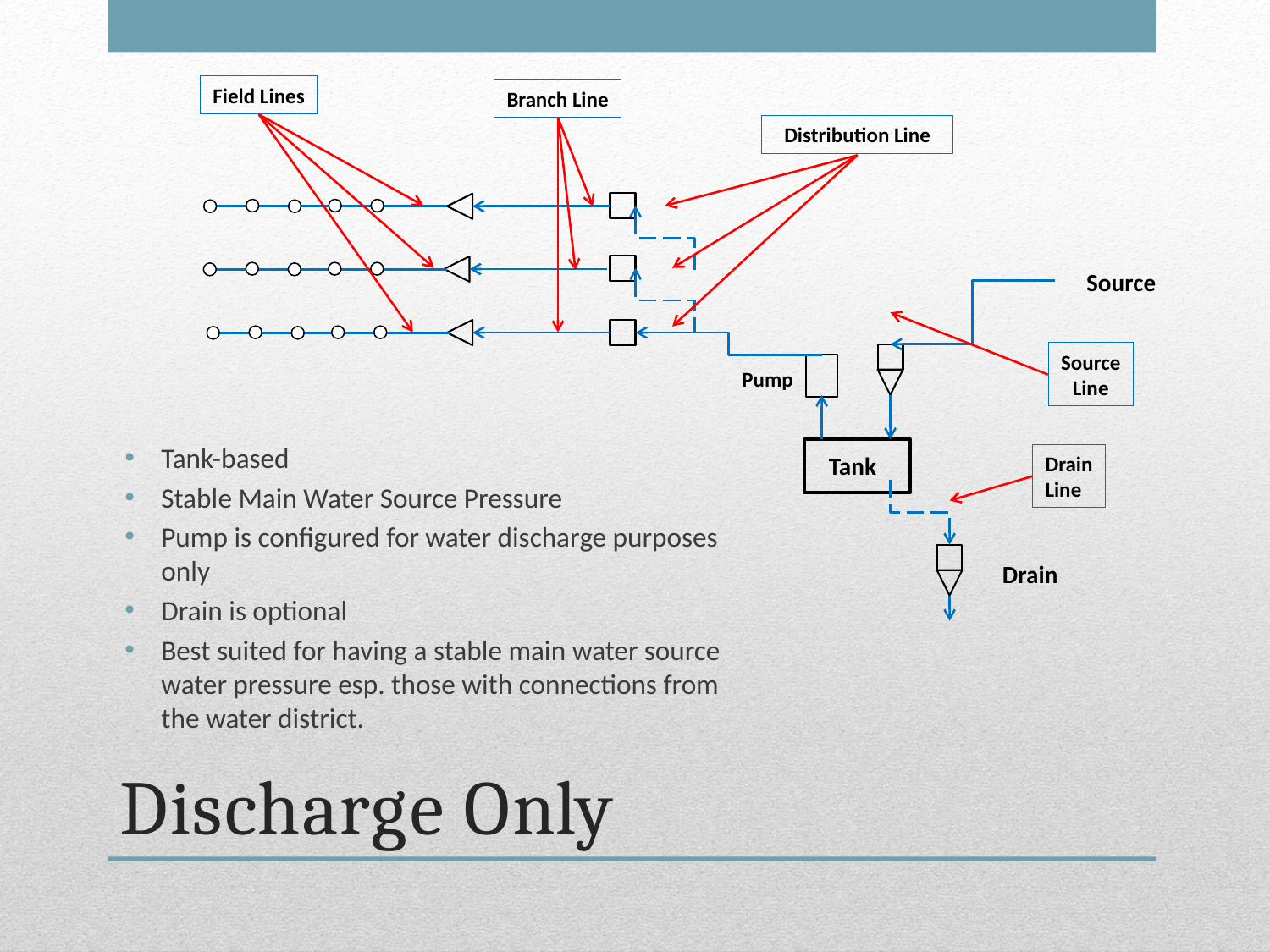

Field Lines
Branch Line
Distribution Line

Pump
Tank
Drain
Source
Line
Drain
Line
Source
Tank-based
Stable Main Water Source Pressure
Pump is configured for water discharge purposes only
Drain is optional
Best suited for having a stable main water source water pressure esp. those with connections from the water district.
# Discharge Only